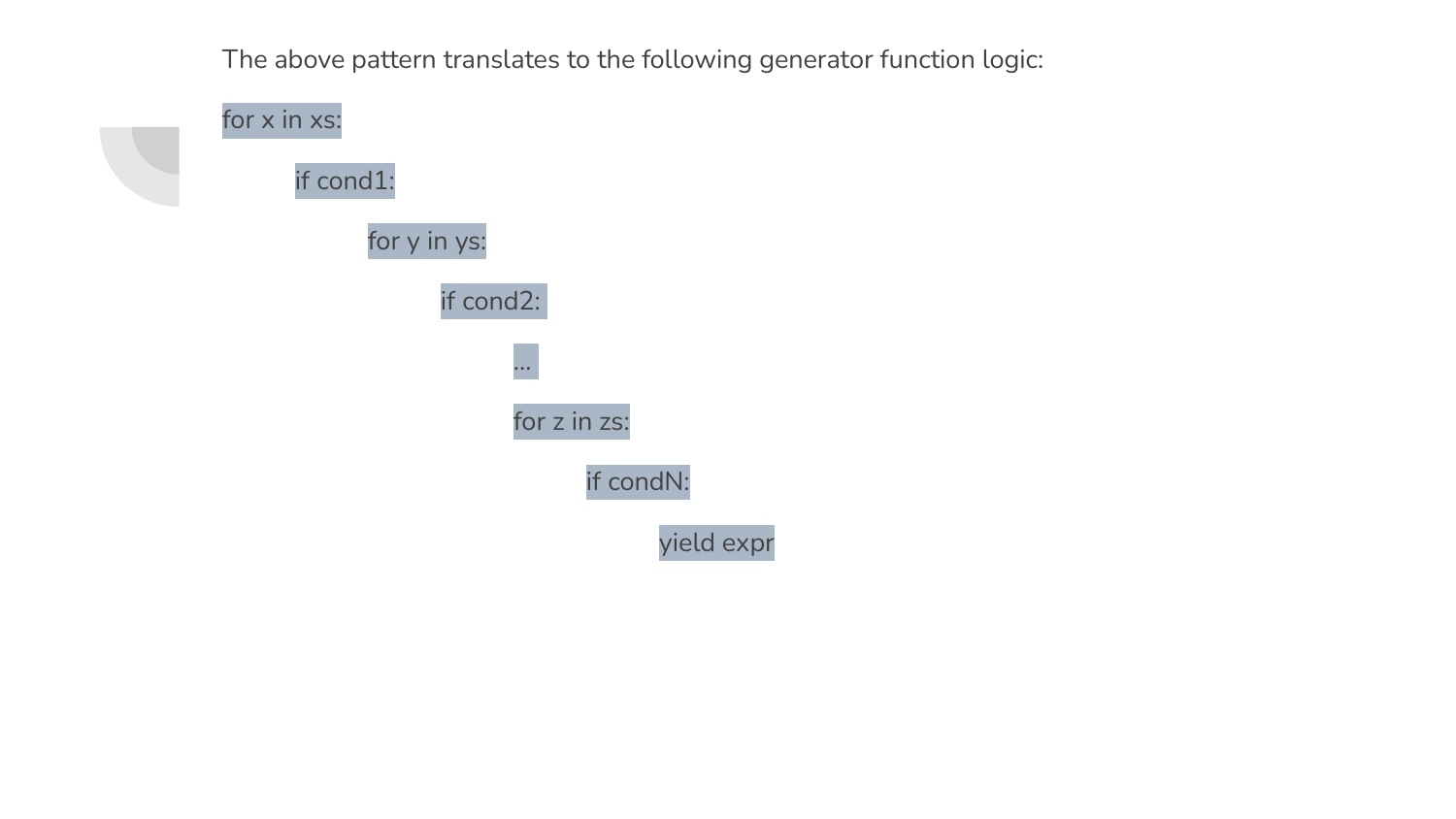

The above pattern translates to the following generator function logic:
for x in xs:
if cond1:
for y in ys:
if cond2:
...
for z in zs:
if condN:
yield expr